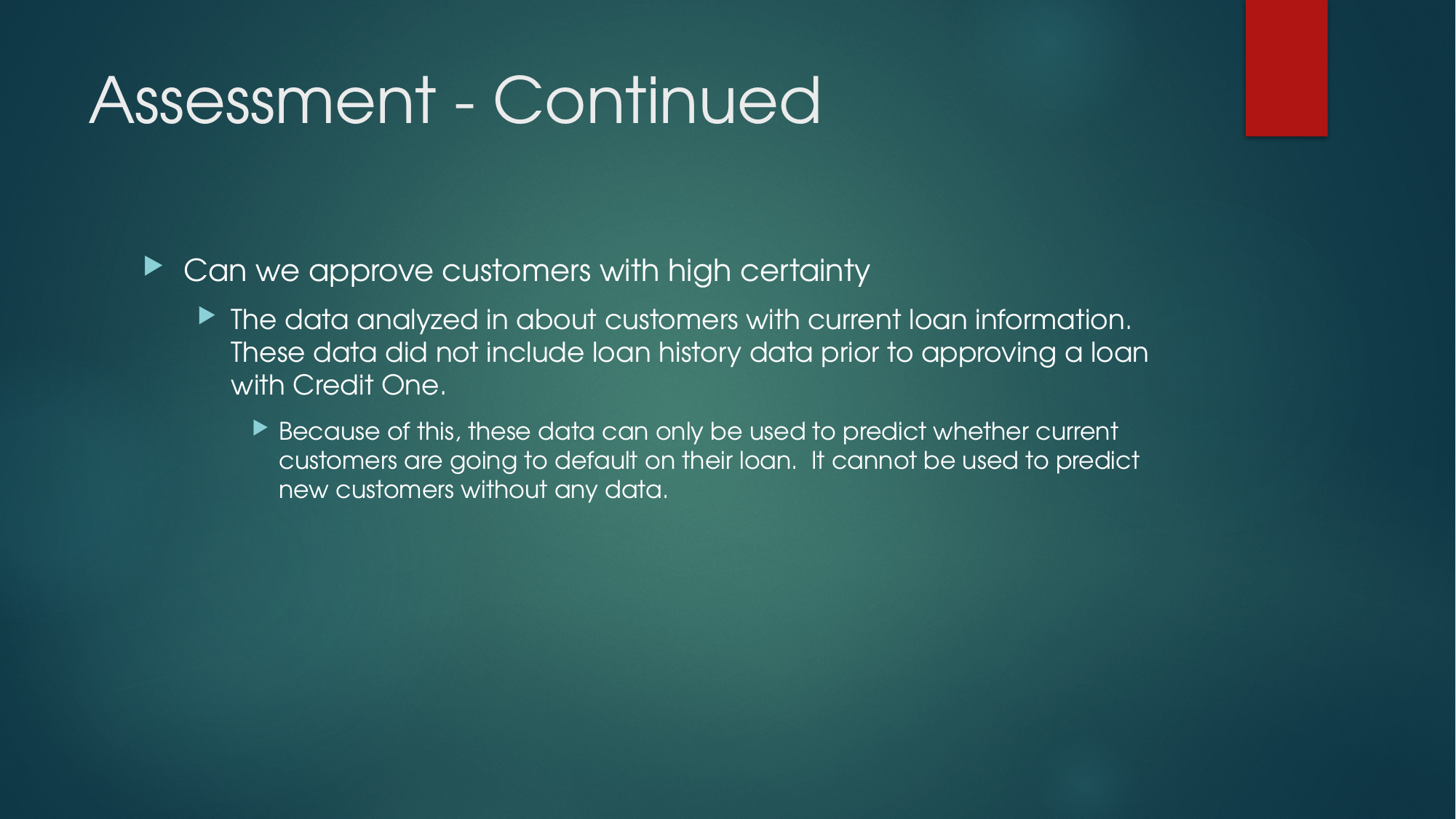

# Assessment - Continued
Can we approve customers with high certainty
The data analyzed in about customers with current loan information.  These data did not include loan history data prior to approving a loan with Credit One.
Because of this, these data can only be used to predict whether current customers are going to default on their loan.  It cannot be used to predict new customers without any data.